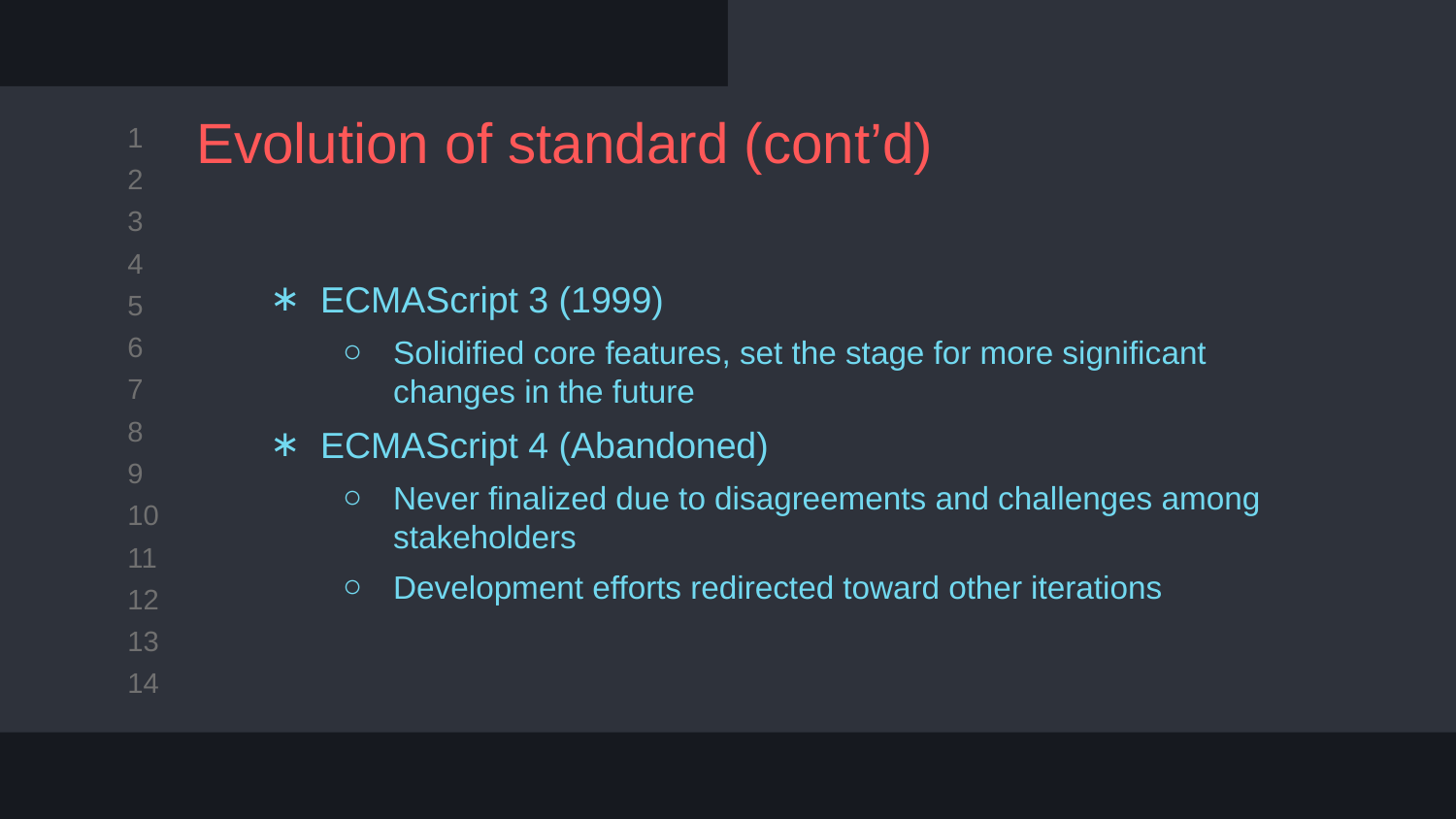

# Evolution of standard (cont’d)
ECMAScript 3 (1999)
Solidified core features, set the stage for more significant changes in the future
ECMAScript 4 (Abandoned)
Never finalized due to disagreements and challenges among stakeholders
Development efforts redirected toward other iterations